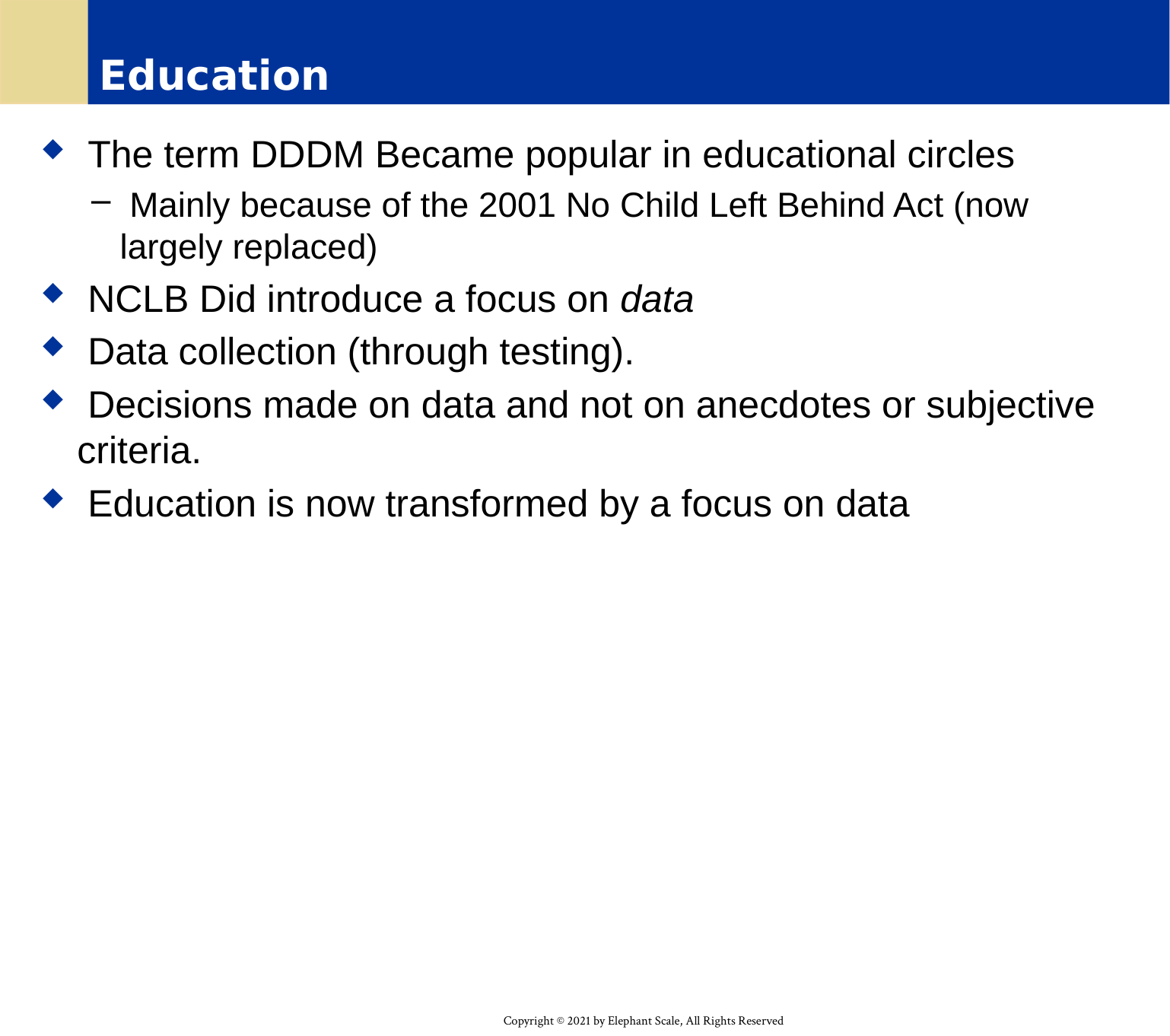

# Education
 The term DDDM Became popular in educational circles
 Mainly because of the 2001 No Child Left Behind Act (now largely replaced)
 NCLB Did introduce a focus on data
 Data collection (through testing).
 Decisions made on data and not on anecdotes or subjective criteria.
 Education is now transformed by a focus on data
Copyright © 2021 by Elephant Scale, All Rights Reserved